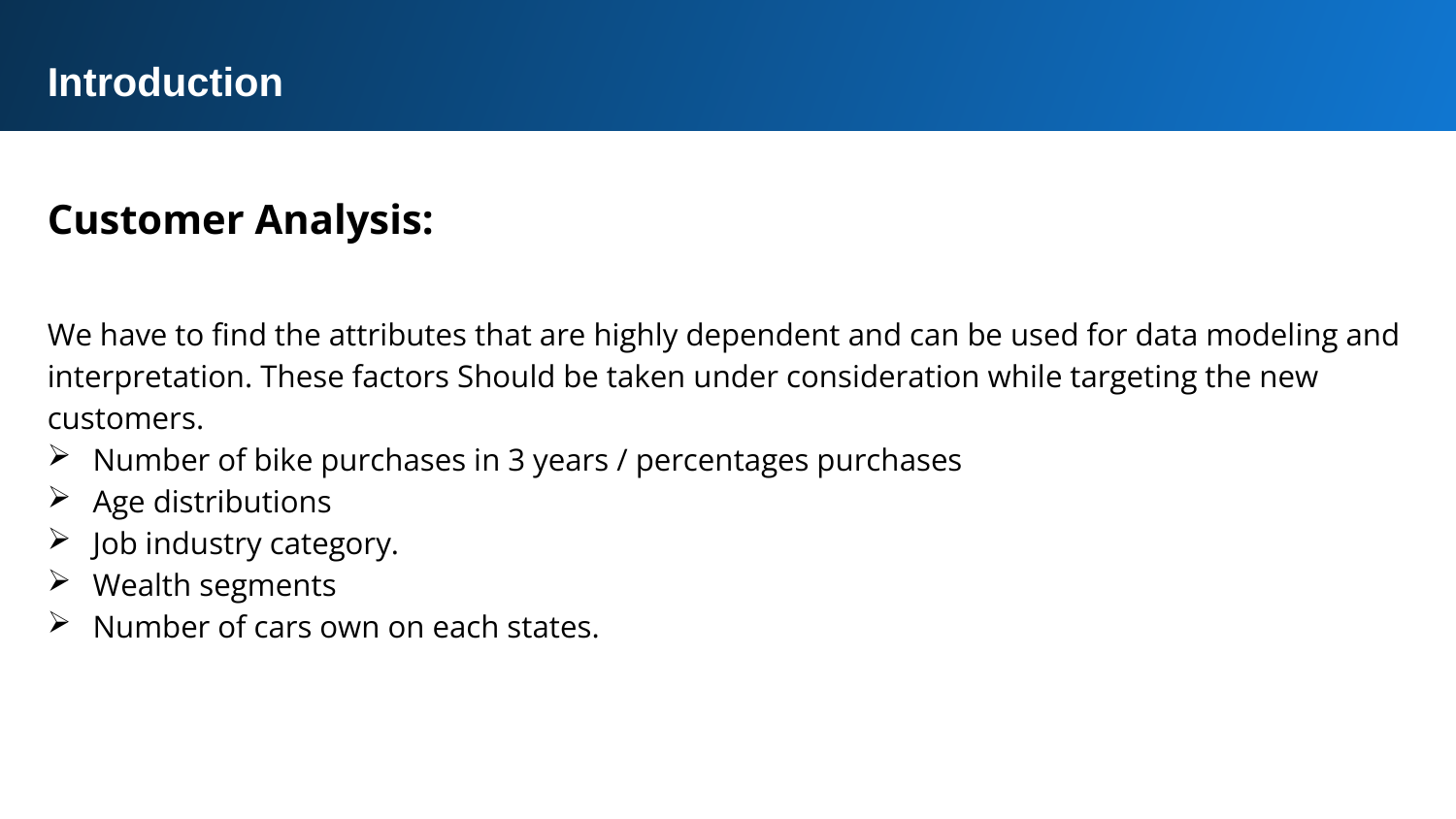

Introduction
Customer Analysis:
We have to find the attributes that are highly dependent and can be used for data modeling and interpretation. These factors Should be taken under consideration while targeting the new customers.
Number of bike purchases in 3 years / percentages purchases
Age distributions
Job industry category.
Wealth segments
Number of cars own on each states.